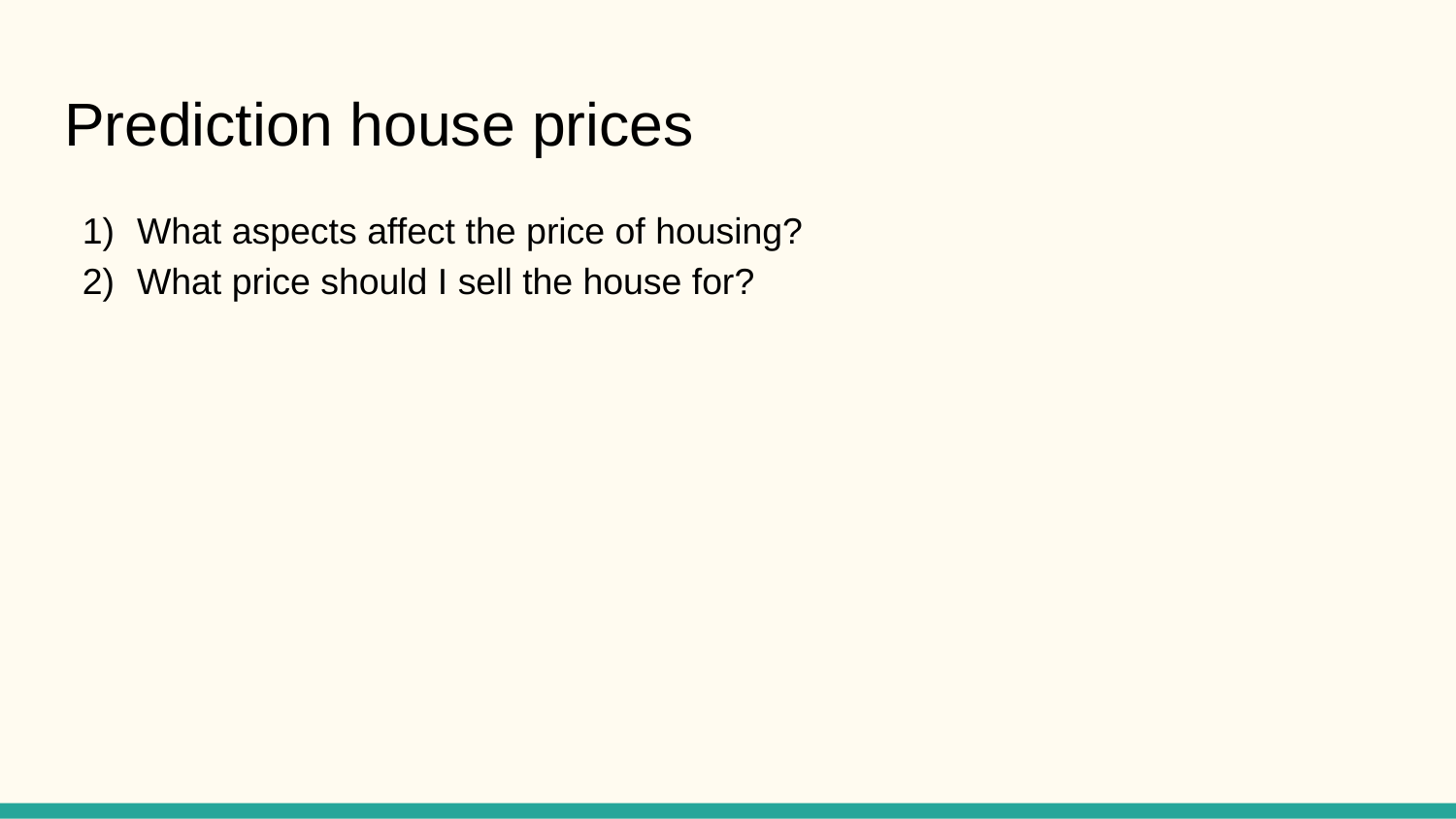

# Prediction house prices
What aspects affect the price of housing?
What price should I sell the house for?